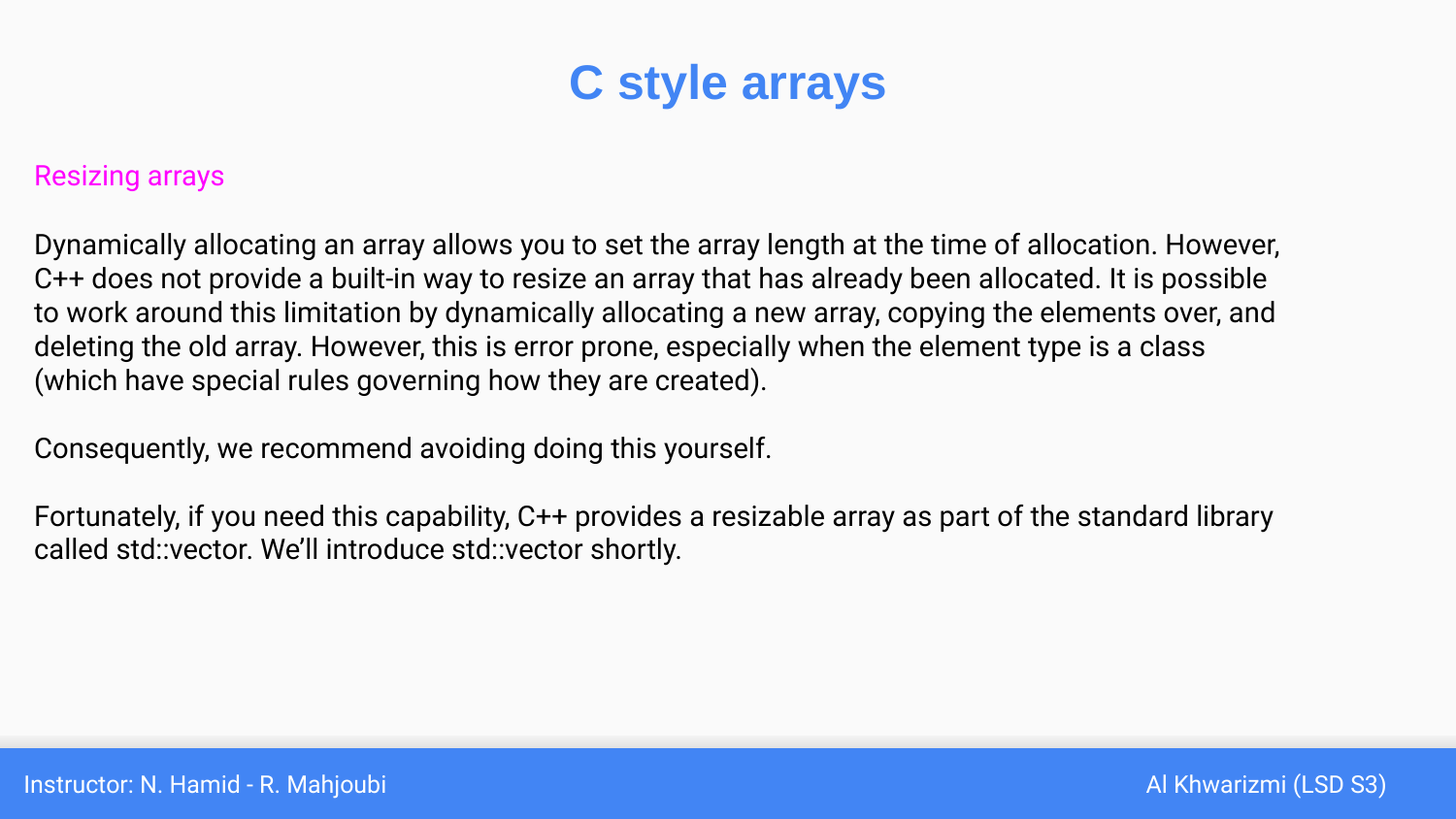

C style arrays
Resizing arrays
Dynamically allocating an array allows you to set the array length at the time of allocation. However, C++ does not provide a built-in way to resize an array that has already been allocated. It is possible to work around this limitation by dynamically allocating a new array, copying the elements over, and deleting the old array. However, this is error prone, especially when the element type is a class (which have special rules governing how they are created).

Consequently, we recommend avoiding doing this yourself.

Fortunately, if you need this capability, C++ provides a resizable array as part of the standard library called std::vector. We’ll introduce std::vector shortly.
Instructor: N. Hamid - R. Mahjoubi
Al Khwarizmi (LSD S3)